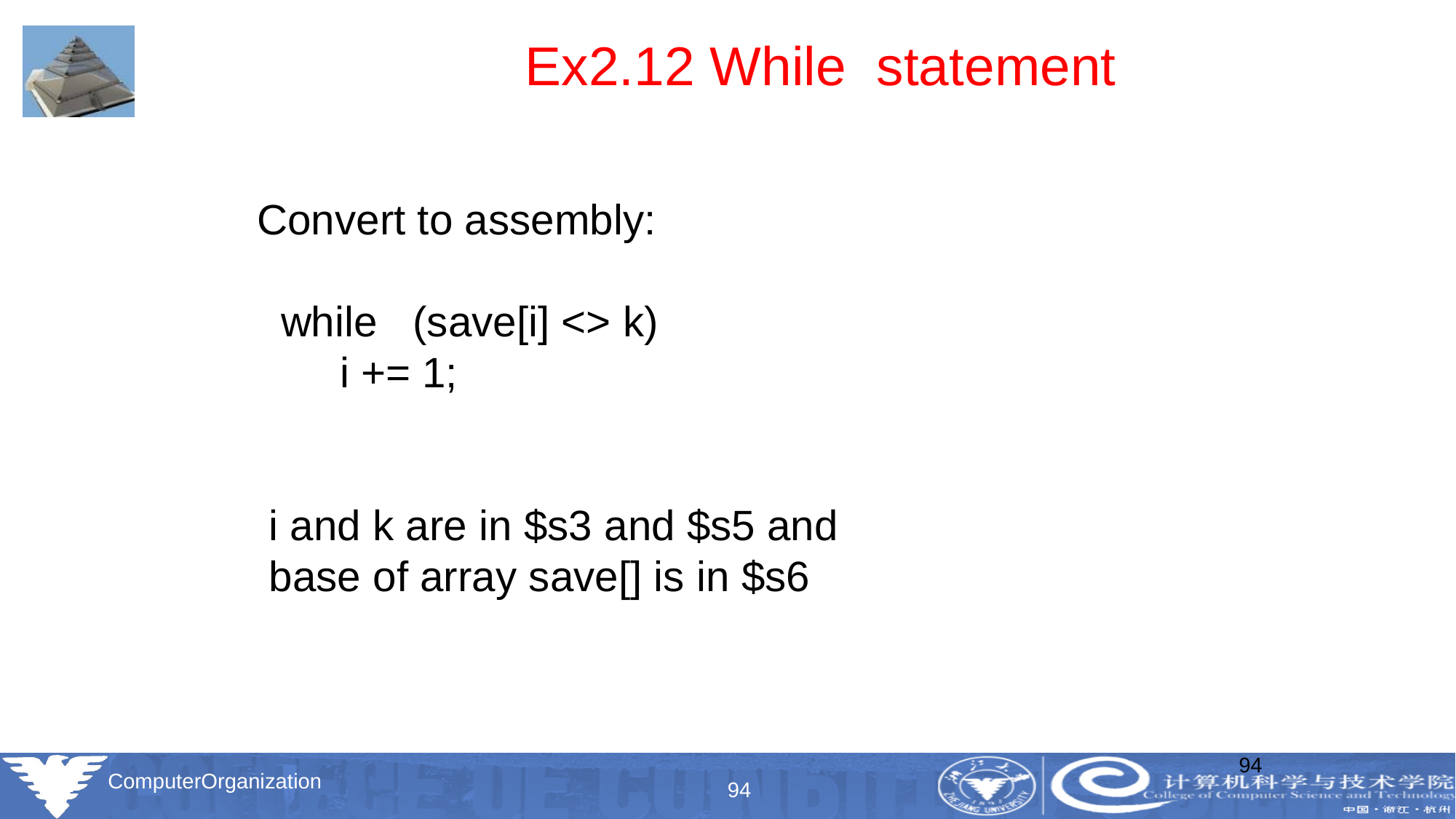

Ex2.12 While  statement
Convert to assembly:

  while   (save[i] <> k)
       i += 1;

 i and k are in $s3 and $s5 and
 base of array save[] is in $s6
94